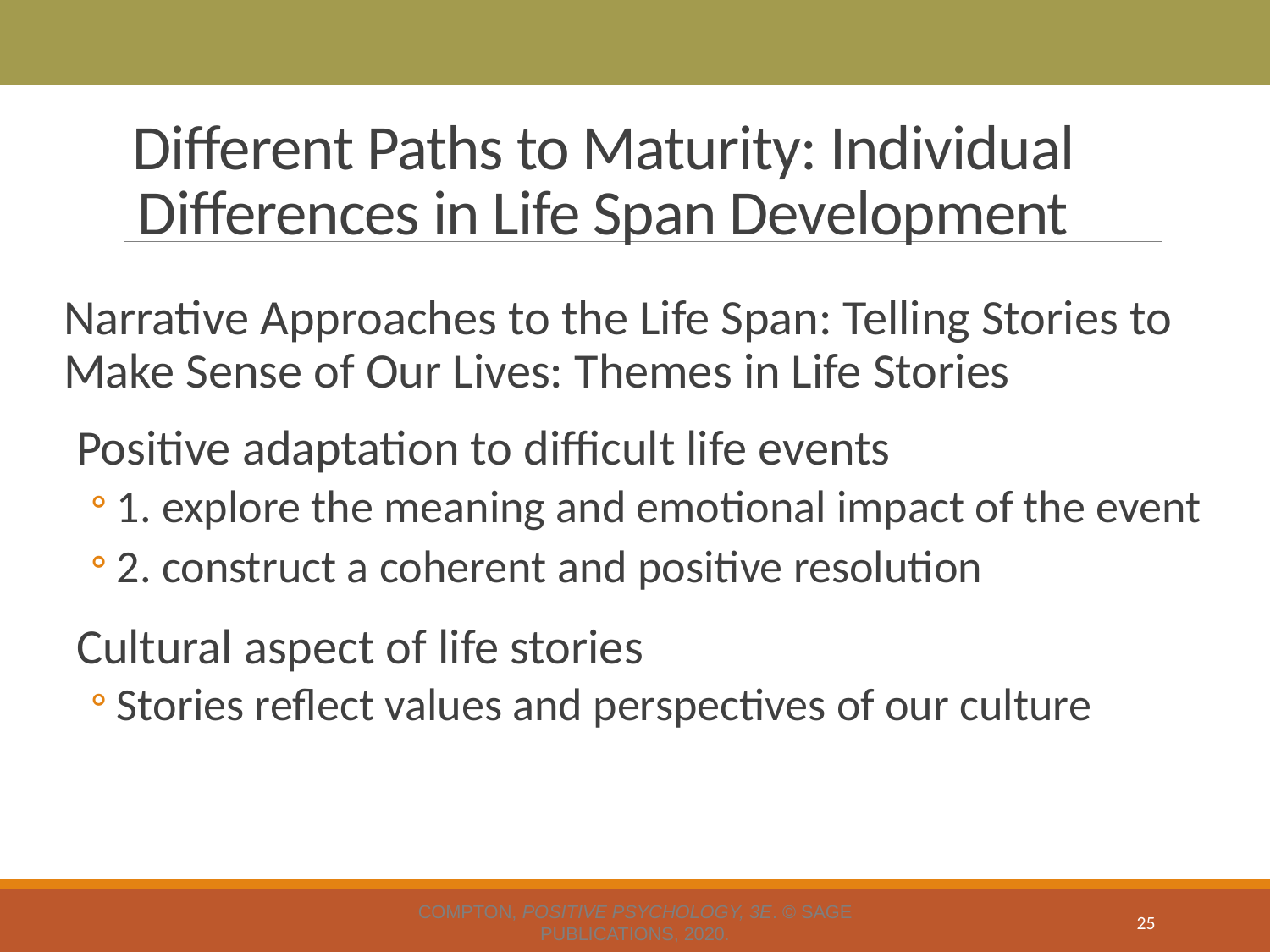

# Different Paths to Maturity: Individual Differences in Life Span Development
Narrative Approaches to the Life Span: Telling Stories to Make Sense of Our Lives: Themes in Life Stories
Positive adaptation to difficult life events
1. explore the meaning and emotional impact of the event
2. construct a coherent and positive resolution
Cultural aspect of life stories
Stories reflect values and perspectives of our culture

Compton, Positive Psychology, 3e. © SAGE Publications, 2020.
25